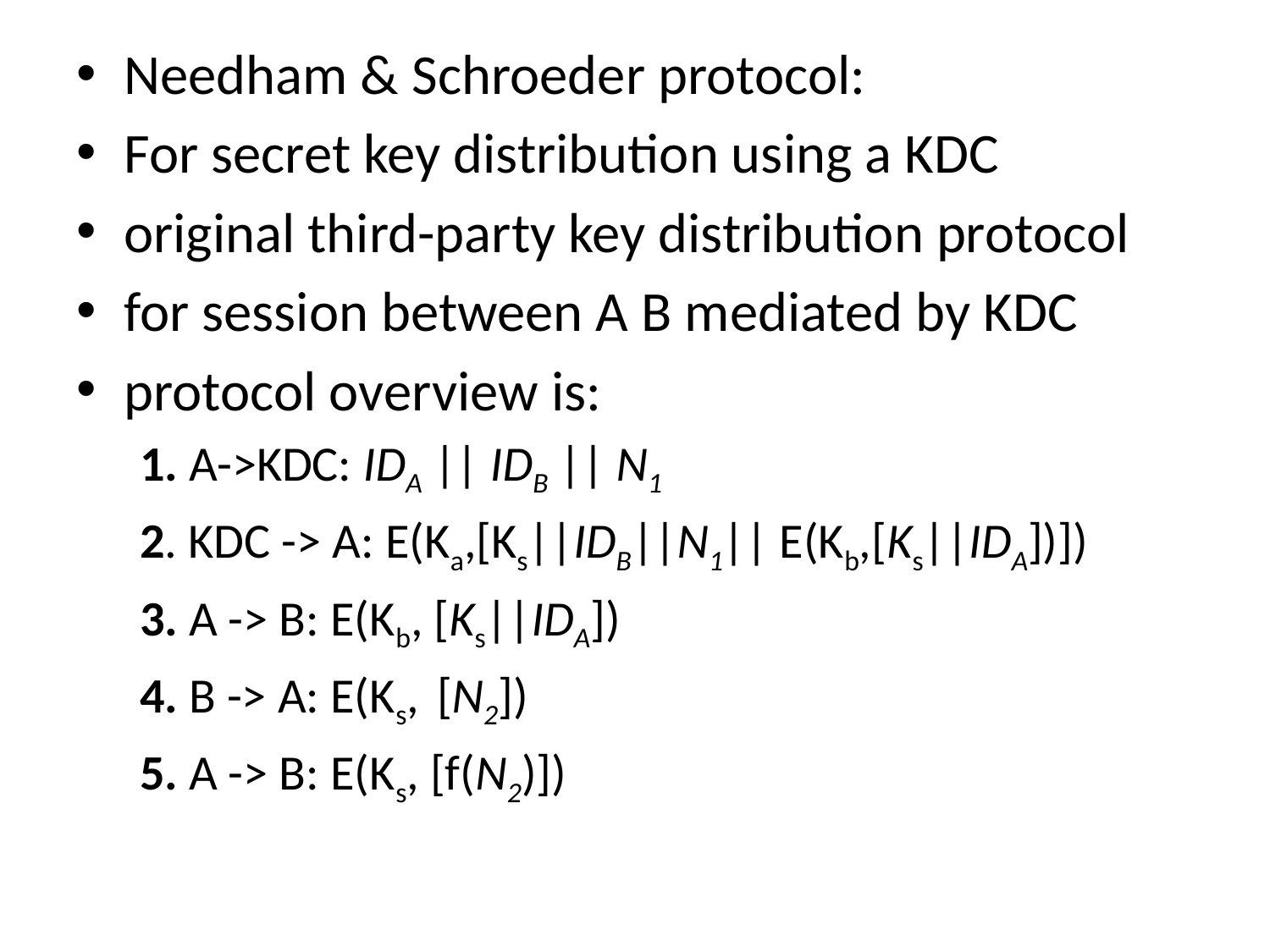

Needham & Schroeder protocol:
For secret key distribution using a KDC
original third-party key distribution protocol
for session between A B mediated by KDC
protocol overview is:
1. A->KDC: IDA || IDB || N1
2. KDC -> A: E(Ka,[Ks||IDB||N1|| E(Kb,[Ks||IDA])])
3. A -> B: E(Kb, [Ks||IDA])
4. B -> A: E(Ks,  [N2])
5. A -> B: E(Ks, [f(N2)])